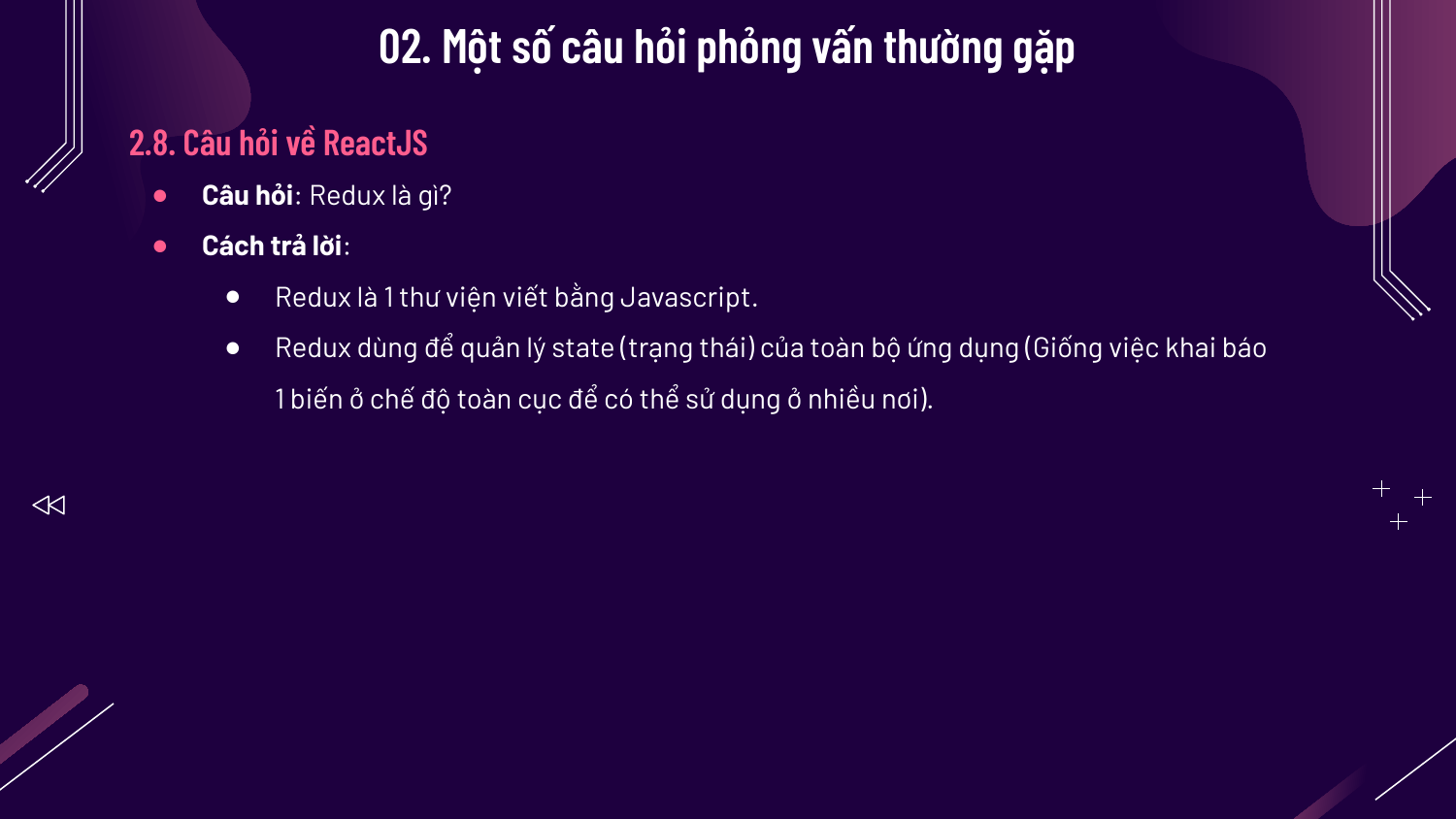

# 02. Một số câu hỏi phỏng vấn thường gặp
2.8. Câu hỏi về ReactJS
Câu hỏi: Redux là gì?
Cách trả lời:
Redux là 1 thư viện viết bằng Javascript.
Redux dùng để quản lý state (trạng thái) của toàn bộ ứng dụng (Giống việc khai báo 1 biến ở chế độ toàn cục để có thể sử dụng ở nhiều nơi).